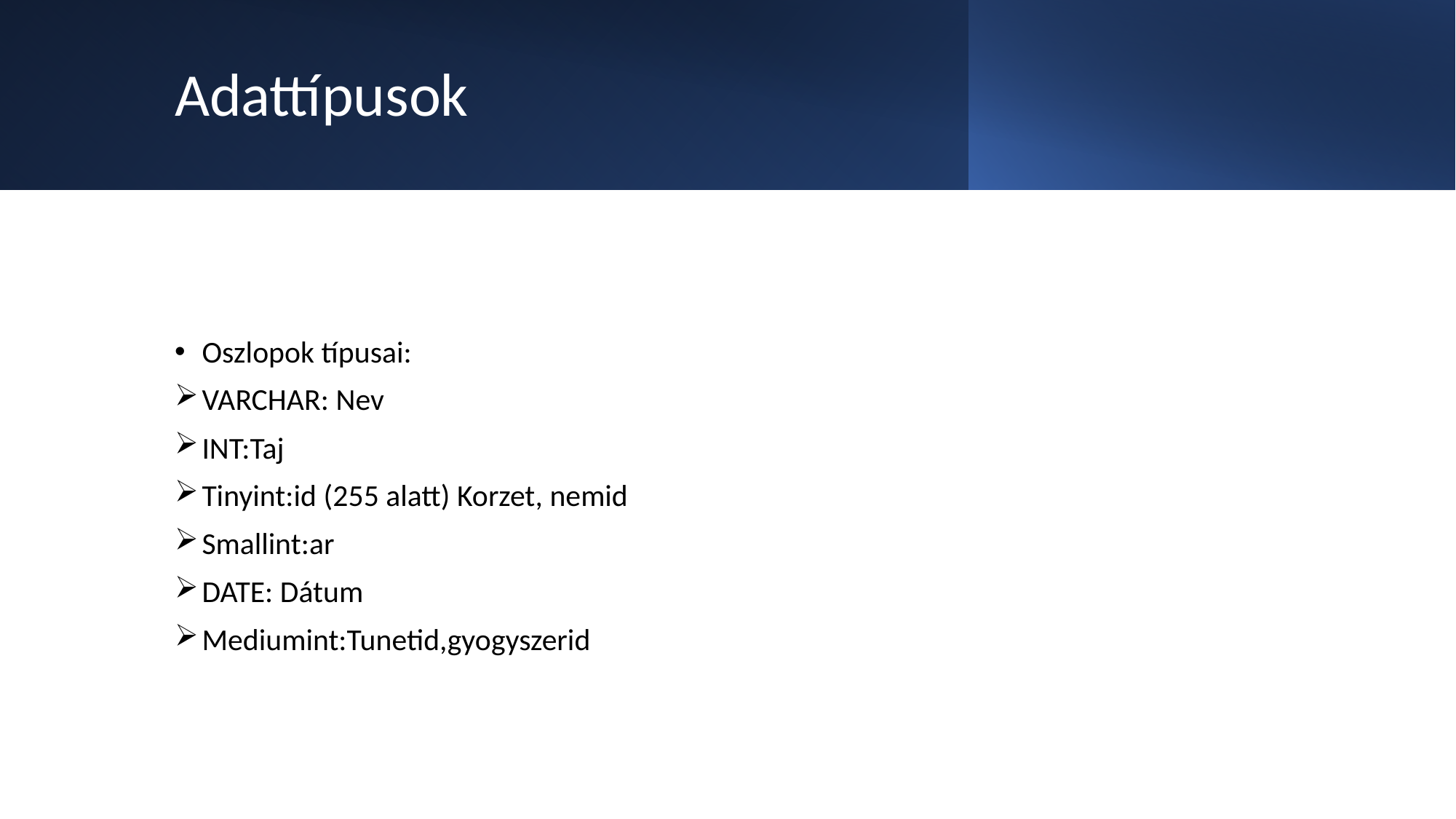

# Adattípusok
Oszlopok típusai:
VARCHAR: Nev
INT:Taj
Tinyint:id (255 alatt) Korzet, nemid
Smallint:ar
DATE: Dátum
Mediumint:Tunetid,gyogyszerid